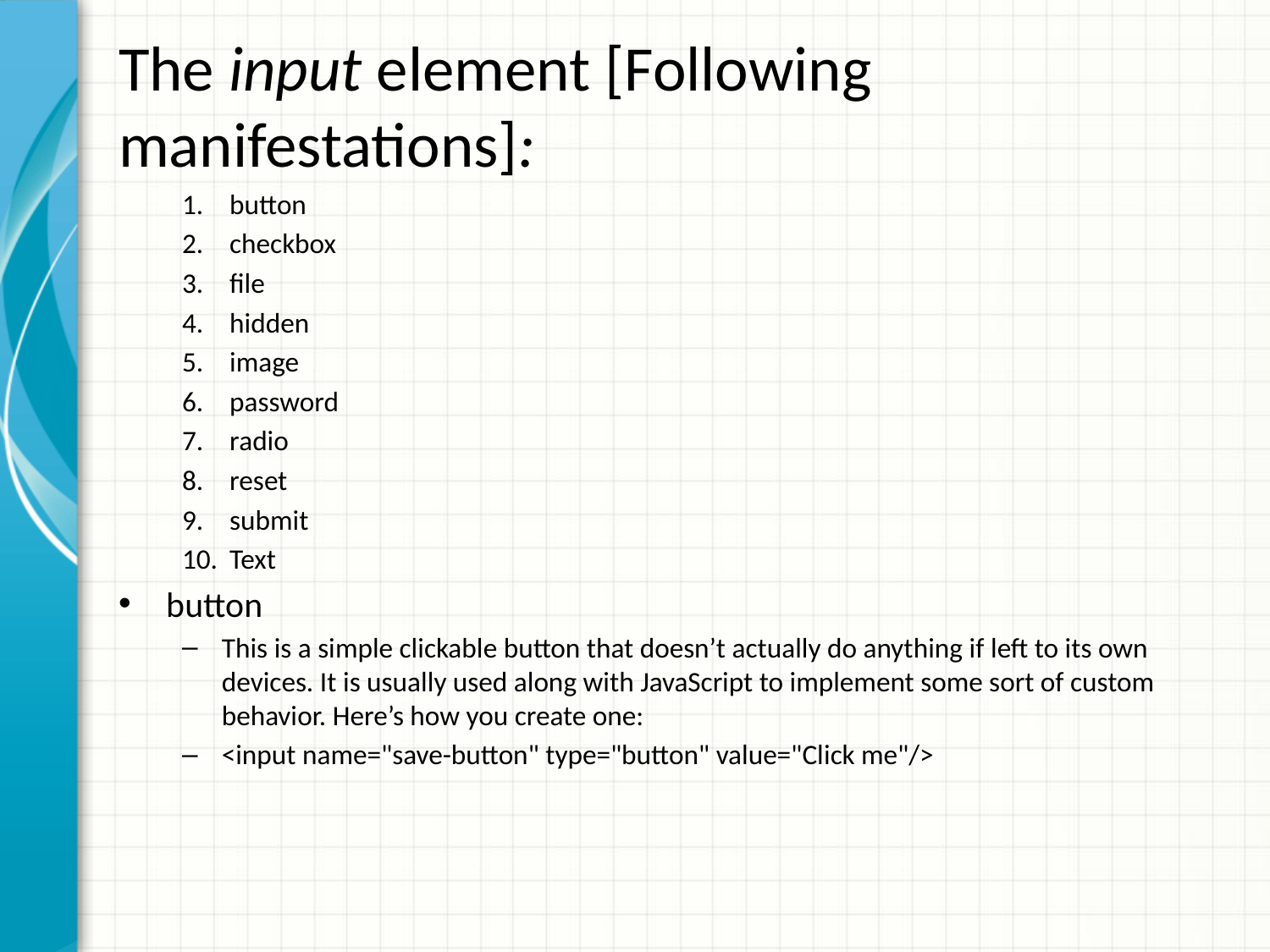

# The input element [Following manifestations]:
button
checkbox
file
hidden
image
password
radio
reset
submit
Text
button
This is a simple clickable button that doesn’t actually do anything if left to its own devices. It is usually used along with JavaScript to implement some sort of custom behavior. Here’s how you create one:
<input name="save-button" type="button" value="Click me"/>